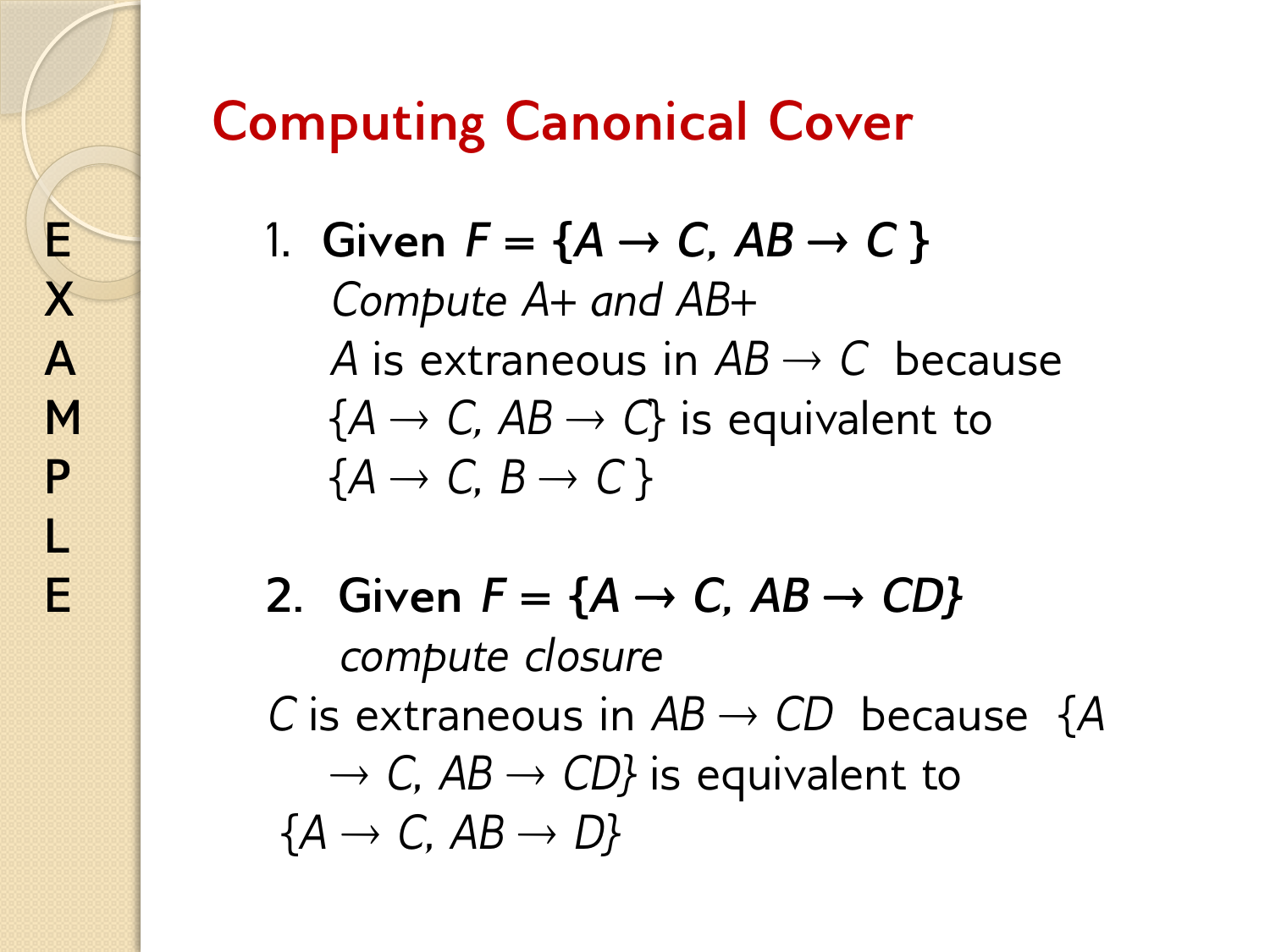

# Computing Canonical Cover
E
X
A
M
P
L
E
1.  Given F = {A → C, AB → C }
Compute A+ and AB+
A is extraneous in AB → C  because
{A → C, AB → C} is equivalent to
{A → C, B → C }

Given F = {A → C, AB → CD}
 	compute closure
C is extraneous in AB → CD  because  {A → C, AB → CD} is equivalent to
 {A → C, AB → D}